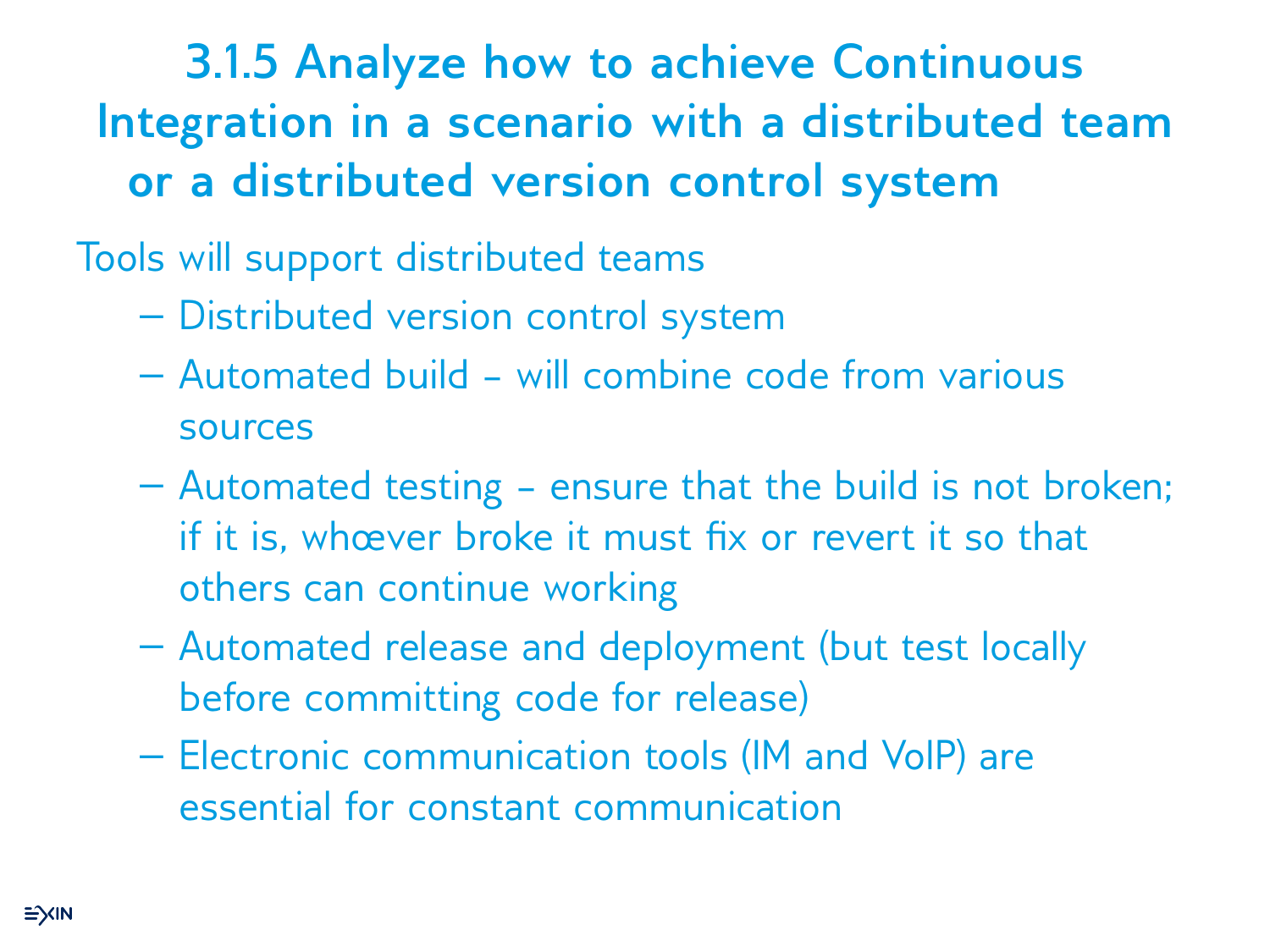

# 3.1.5 Analyze how to achieve Continuous Integration in a scenario with a distributed team or a distributed version control system
Tools will support distributed teams
Distributed version control system
Automated build – will combine code from various sources
Automated testing – ensure that the build is not broken; if it is, whoever broke it must fix or revert it so that others can continue working
Automated release and deployment (but test locally before committing code for release)
Electronic communication tools (IM and VoIP) are essential for constant communication